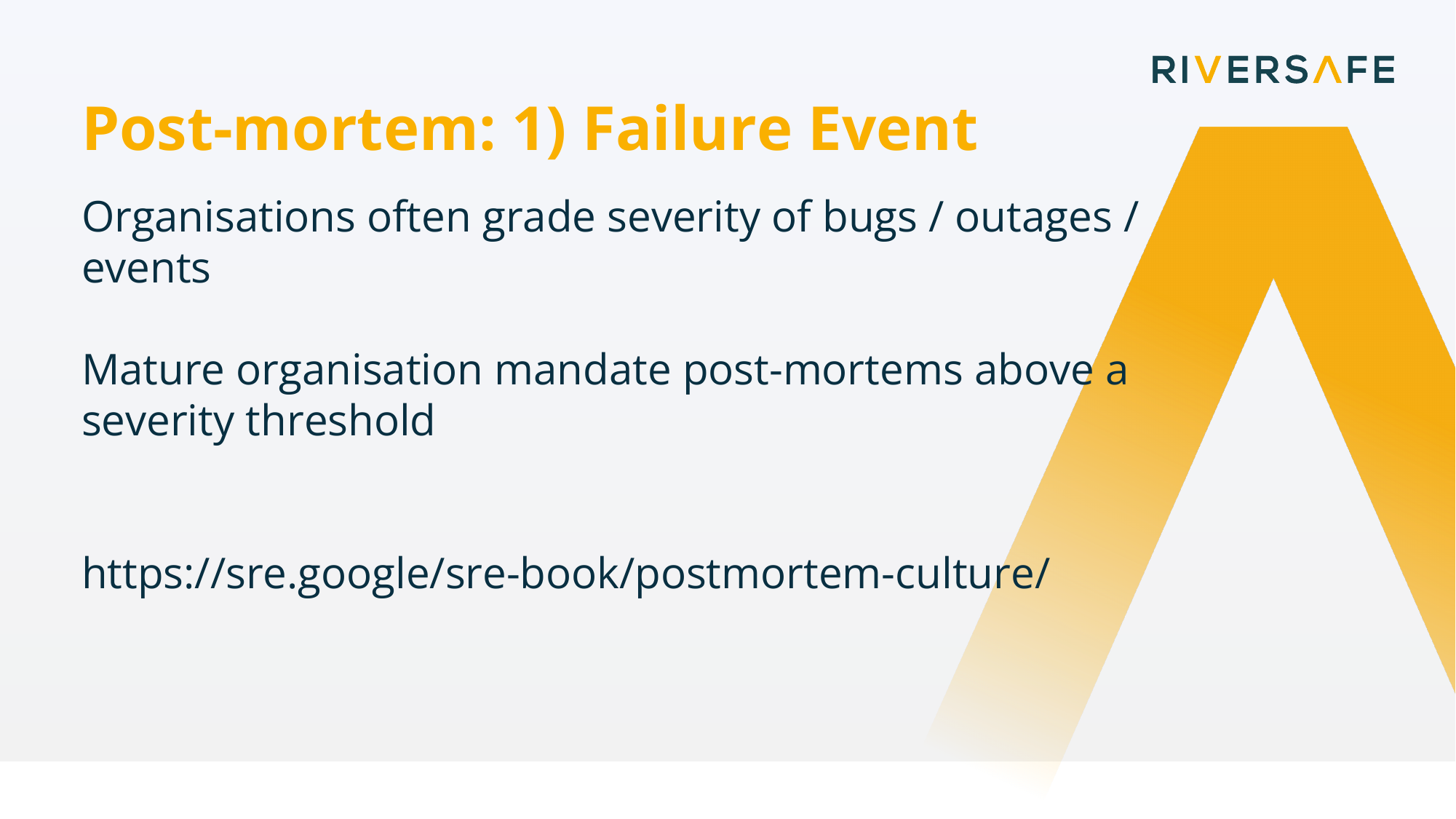

Post-mortem: 1) Failure Event
Organisations often grade severity of bugs / outages / events

Mature organisation mandate post-mortems above a severity threshold

https://sre.google/sre-book/postmortem-culture/